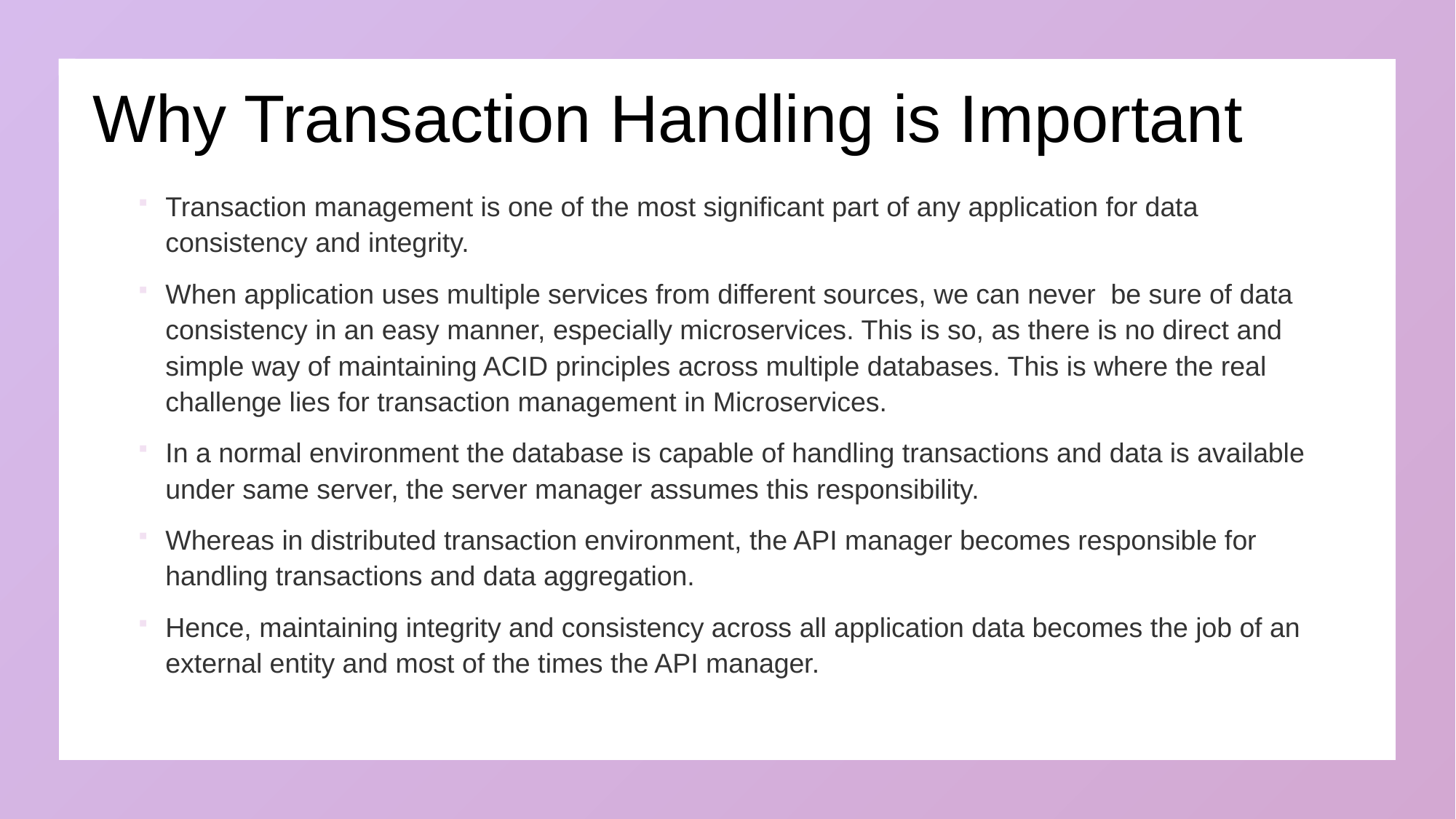

# Why Transaction Handling is Important
Transaction management is one of the most significant part of any application for data consistency and integrity.
When application uses multiple services from different sources, we can never  be sure of data consistency in an easy manner, especially microservices. This is so, as there is no direct and simple way of maintaining ACID principles across multiple databases. This is where the real challenge lies for transaction management in Microservices.
In a normal environment the database is capable of handling transactions and data is available under same server, the server manager assumes this responsibility.
Whereas in distributed transaction environment, the API manager becomes responsible for handling transactions and data aggregation.
Hence, maintaining integrity and consistency across all application data becomes the job of an external entity and most of the times the API manager.